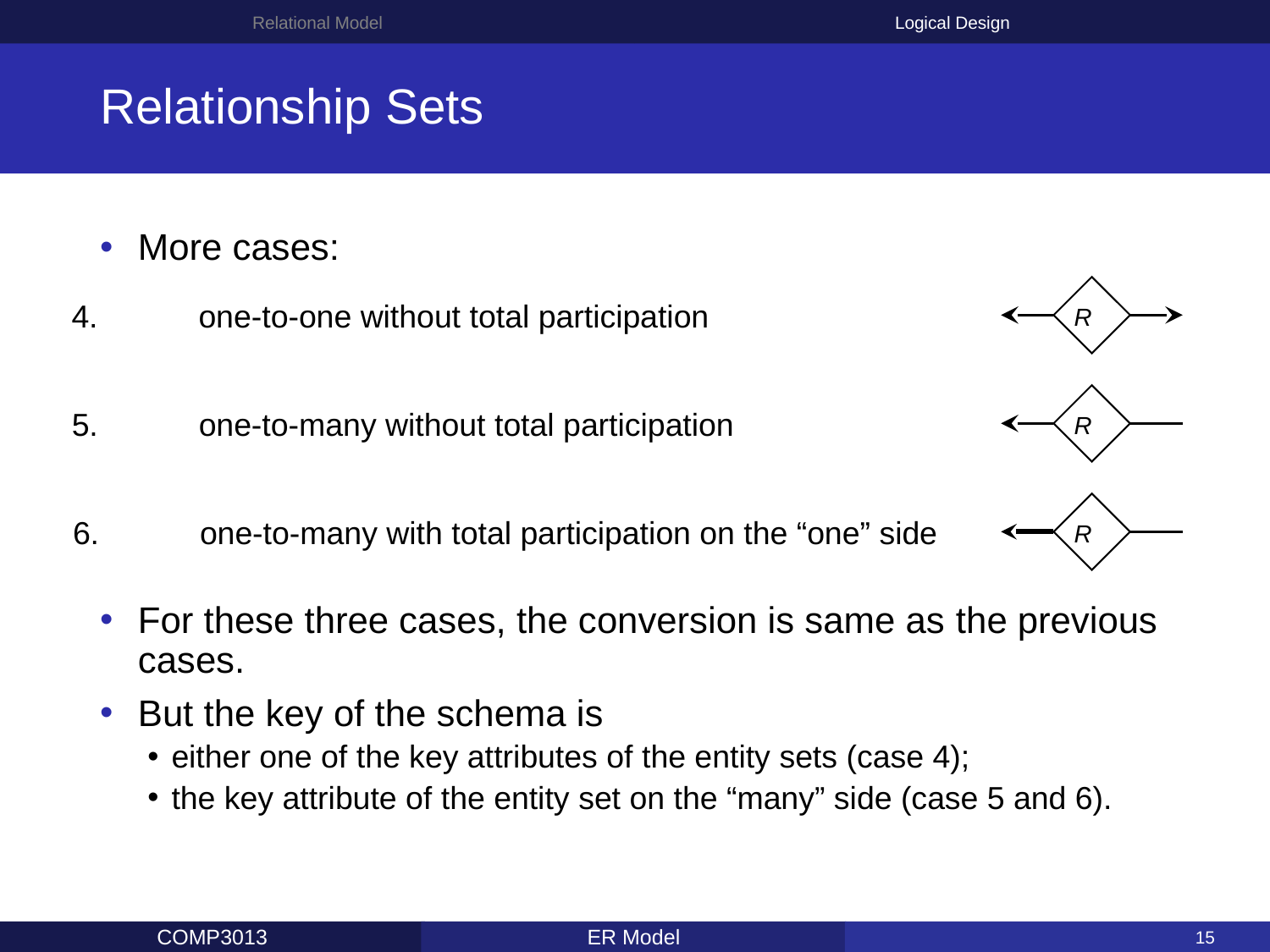

Relational Model
Logical Design
# Relationship Sets
More cases:

For these three cases, the conversion is same as the previous cases.
But the key of the schema is
either one of the key attributes of the entity sets (case 4);
the key attribute of the entity set on the “many” side (case 5 and 6).

R
4.	one-to-one without total participation

R
5.	one-to-many without total participation

R
6.	one-to-many with total participation on the “one” side